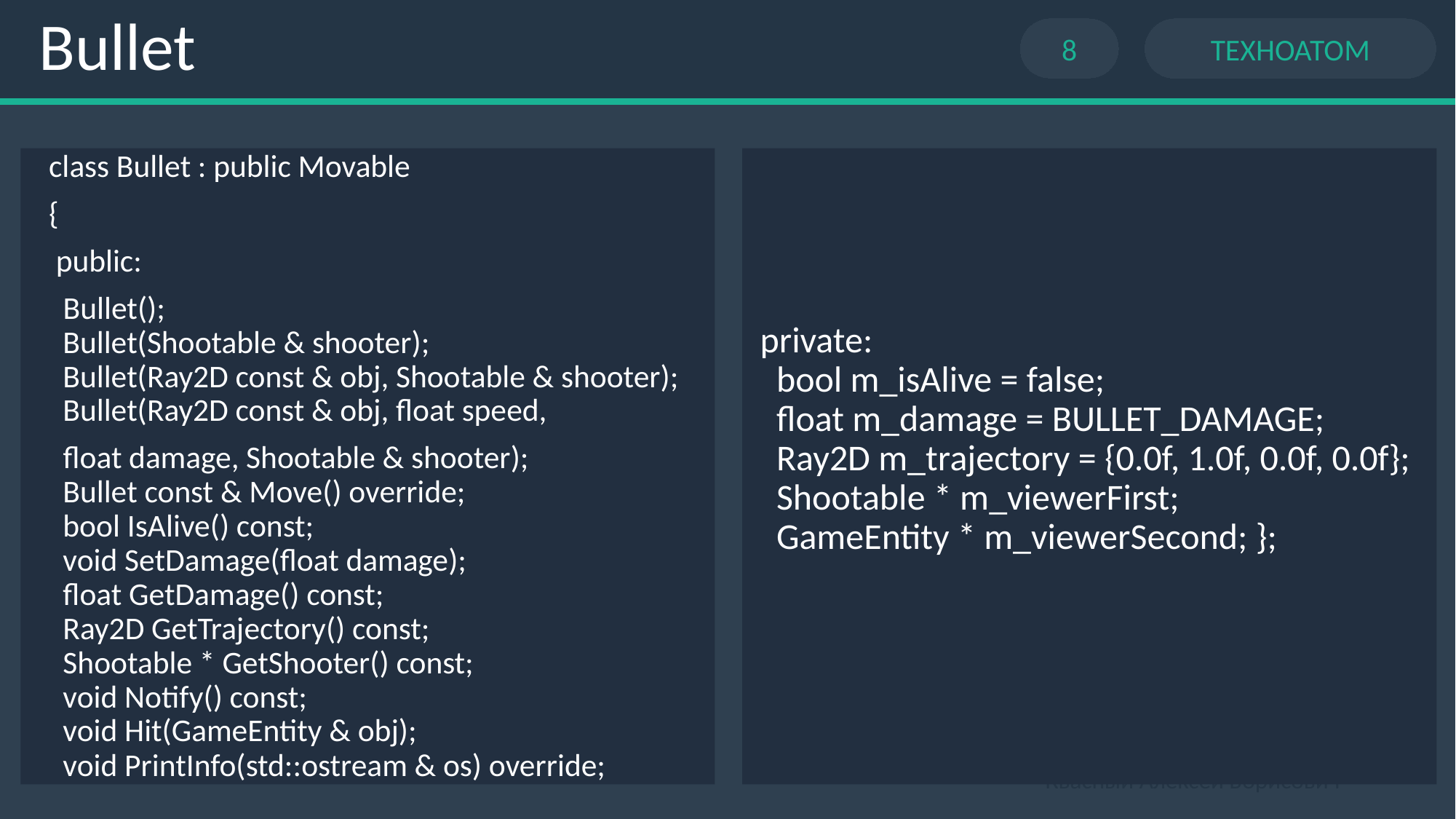

# Bullet
8
ТЕХНОАТОМ
class Bullet : public Movable
{
 public:
  Bullet();
  Bullet(Shootable & shooter);
  Bullet(Ray2D const & obj, Shootable & shooter);
  Bullet(Ray2D const & obj, float speed,
  float damage, Shootable & shooter);
  Bullet const & Move() override;
  bool IsAlive() const;
  void SetDamage(float damage);
  float GetDamage() const;
  Ray2D GetTrajectory() const;
  Shootable * GetShooter() const;
  void Notify() const;
  void Hit(GameEntity & obj);
  void PrintInfo(std::ostream & os) override;
private:
  bool m_isAlive = false;
  float m_damage = BULLET_DAMAGE;
  Ray2D m_trajectory = {0.0f, 1.0f, 0.0f, 0.0f};
  Shootable * m_viewerFirst;
  GameEntity * m_viewerSecond; };

Квасный Алексей Борисович